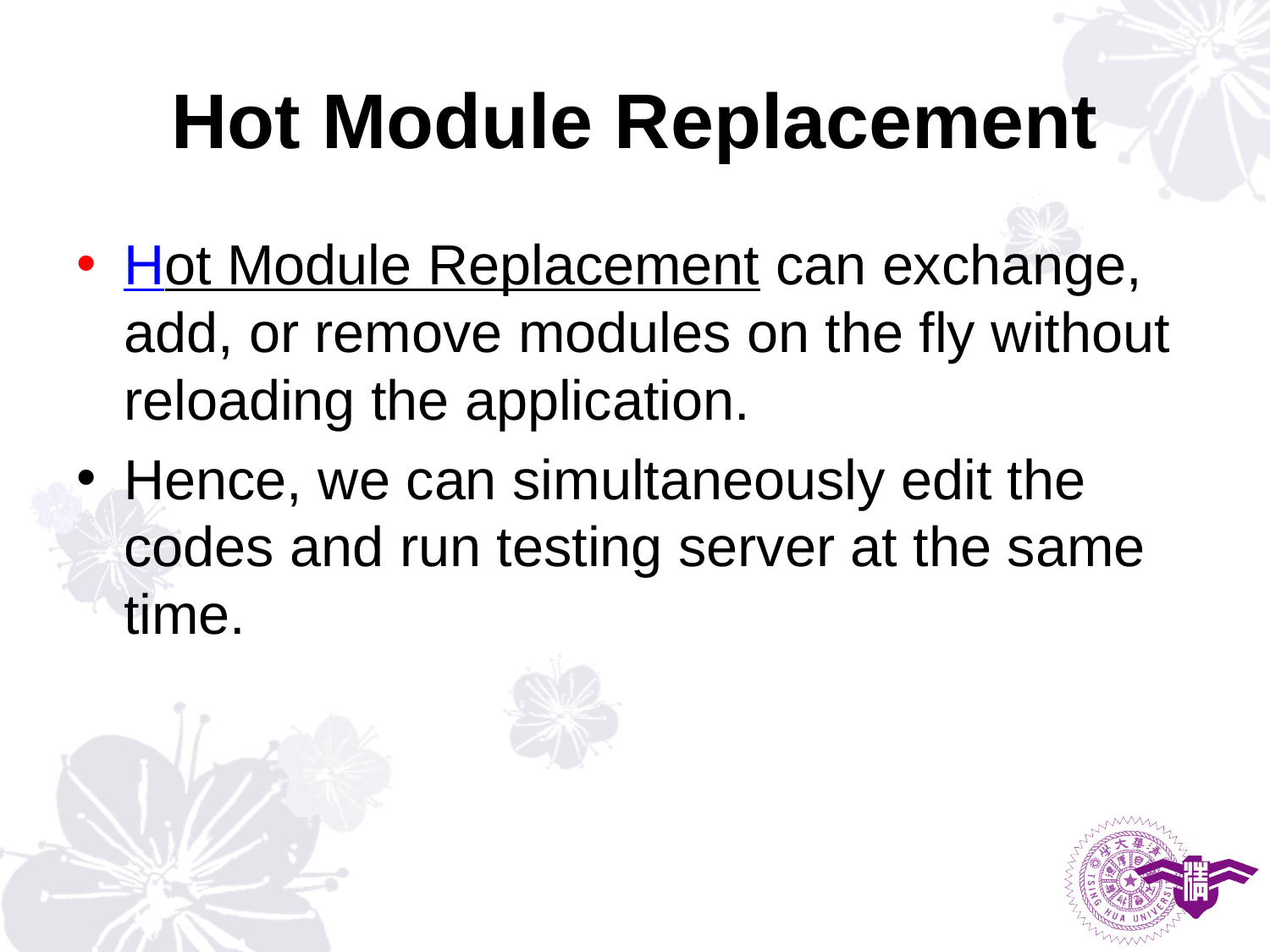

# Hot Module Replacement
Hot Module Replacement can exchange, add, or remove modules on the fly without reloading the application.
Hence, we can simultaneously edit the codes and run testing server at the same time.